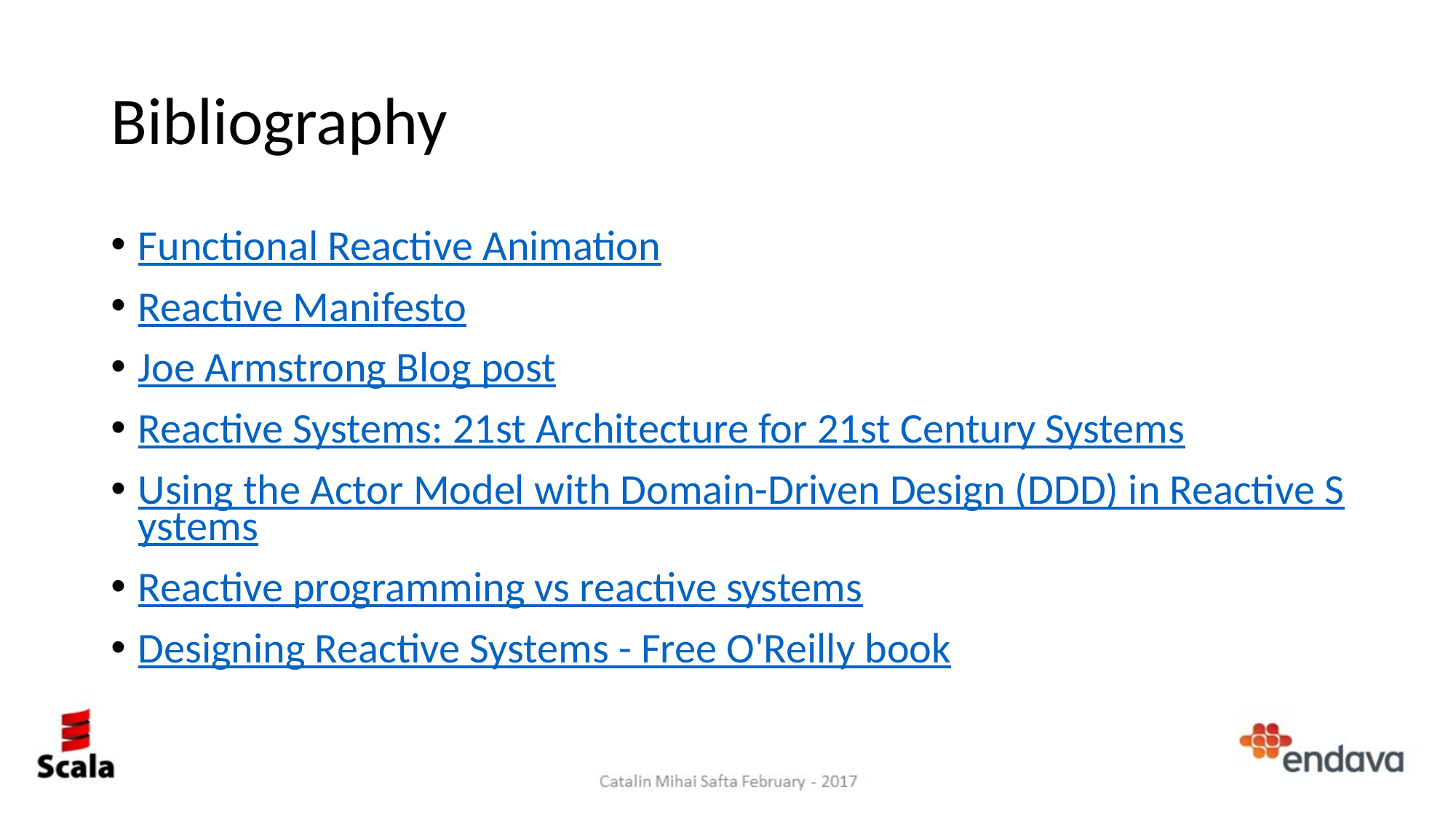

# Bibliography
Functional Reactive Animation
Reactive Manifesto
Joe Armstrong Blog post
Reactive Systems: 21st Architecture for 21st Century Systems
Using the Actor Model with Domain-Driven Design (DDD) in Reactive Systems
Reactive programming vs reactive systems
Designing Reactive Systems - Free O'Reilly book